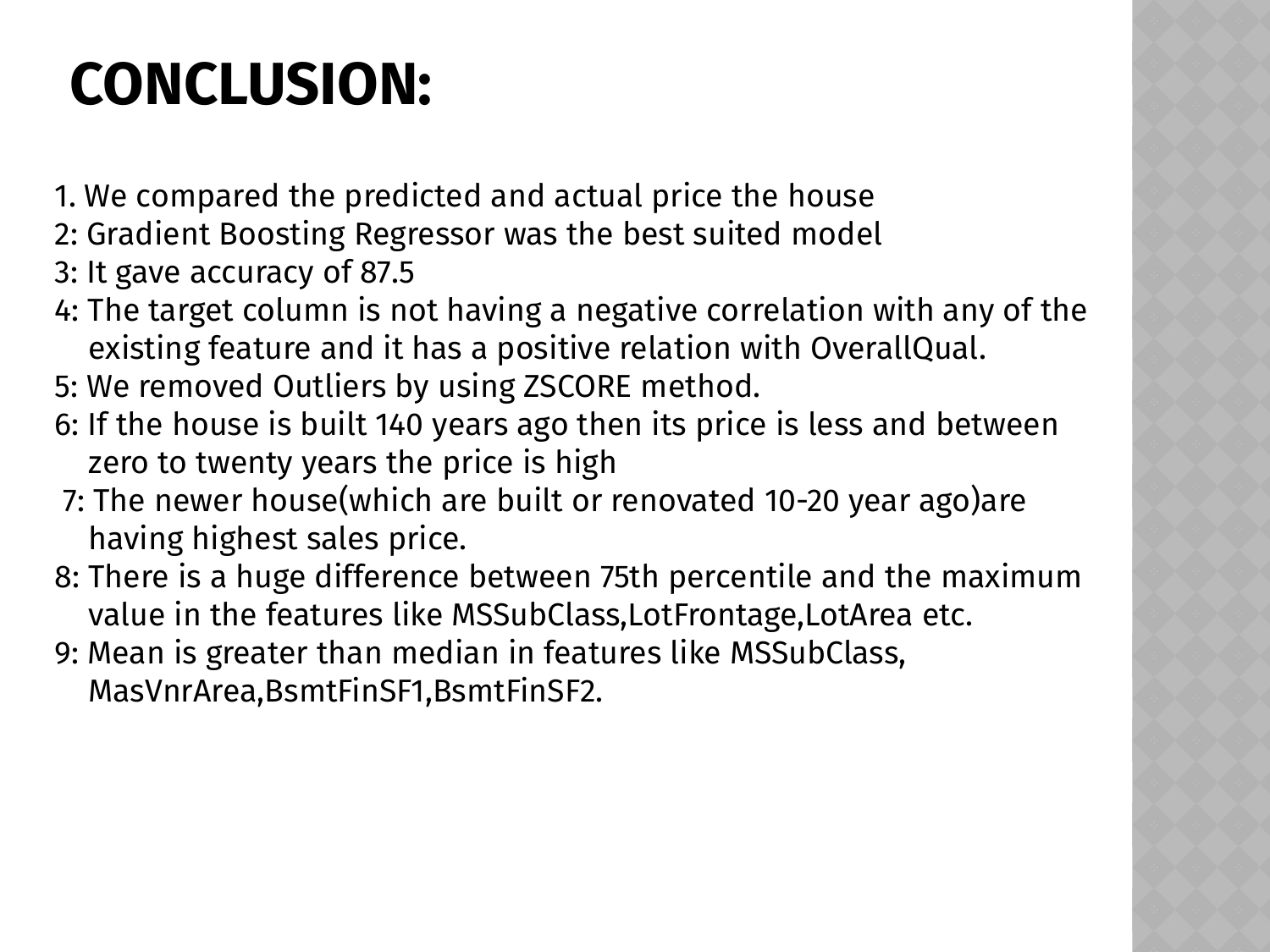

# Conclusion:
1. We compared the predicted and actual price the house
2: Gradient Boosting Regressor was the best suited model
3: It gave accuracy of 87.5
4: The target column is not having a negative correlation with any of the
    existing feature and it has a positive relation with OverallQual.
5: We removed Outliers by using ZSCORE method.
6: If the house is built 140 years ago then its price is less and between
    zero to twenty years the price is high
 7: The newer house(which are built or renovated 10-20 year ago)are
    having highest sales price.
8: There is a huge difference between 75th percentile and the maximum
    value in the features like MSSubClass,LotFrontage,LotArea etc.
9: Mean is greater than median in features like MSSubClass,
    MasVnrArea,BsmtFinSF1,BsmtFinSF2.